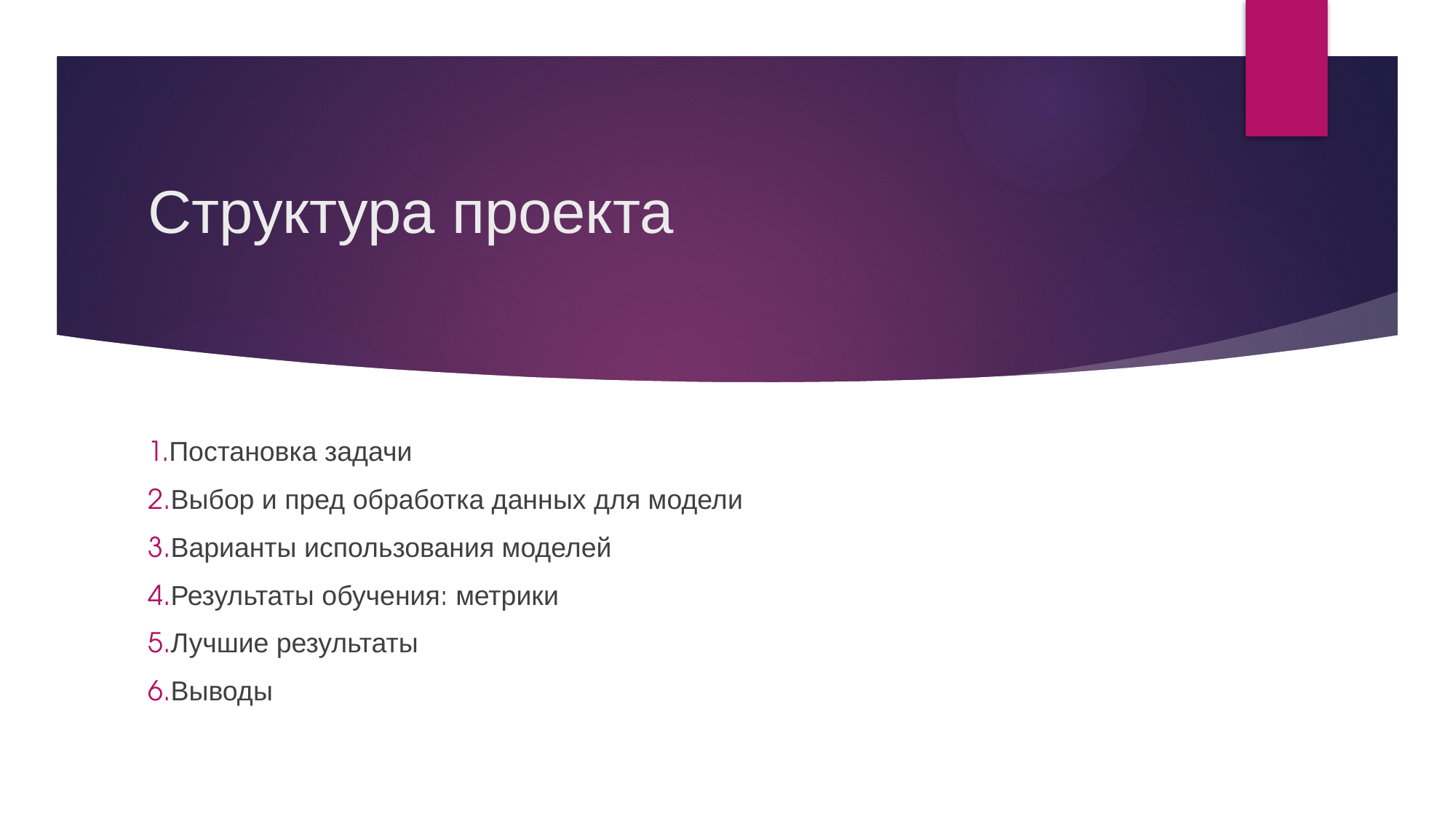

# Структура проекта
Постановка задачи
Выбор и пред обработка данных для модели
Варианты использования моделей
Результаты обучения: метрики
Лучшие результаты
Выводы